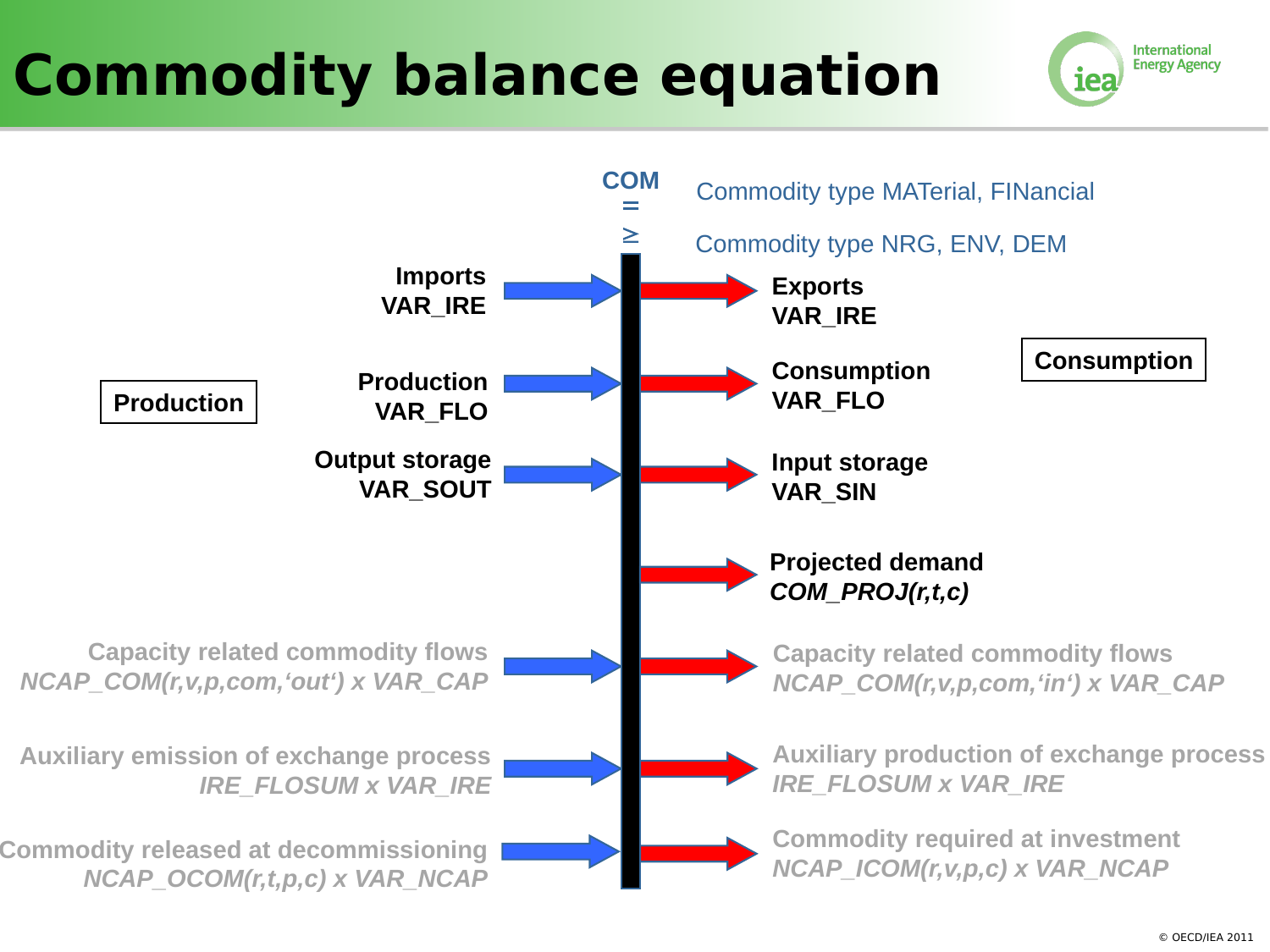

# Commodity balance equation

COM
Commodity type MATerial, FINancial
=
≥
Commodity type NRG, ENV, DEM

Consumption
Production
Imports
VAR_IRE
Exports
VAR_IRE

Consumption
VAR_FLO
Production
VAR_FLO

Output storage
VAR_SOUT
Input storage
VAR_SIN

Projected demand
COM_PROJ(r,t,c)

Capacity related commodity flows
NCAP_COM(r,v,p,com,‘out‘) x VAR_CAP
Capacity related commodity flows
NCAP_COM(r,v,p,com,‘in‘) x VAR_CAP

Auxiliary production of exchange process
IRE_FLOSUM x VAR_IRE
Auxiliary emission of exchange process
IRE_FLOSUM x VAR_IRE

Commodity required at investment
NCAP_ICOM(r,v,p,c) x VAR_NCAP
Commodity released at decommissioning
NCAP_OCOM(r,t,p,c) x VAR_NCAP